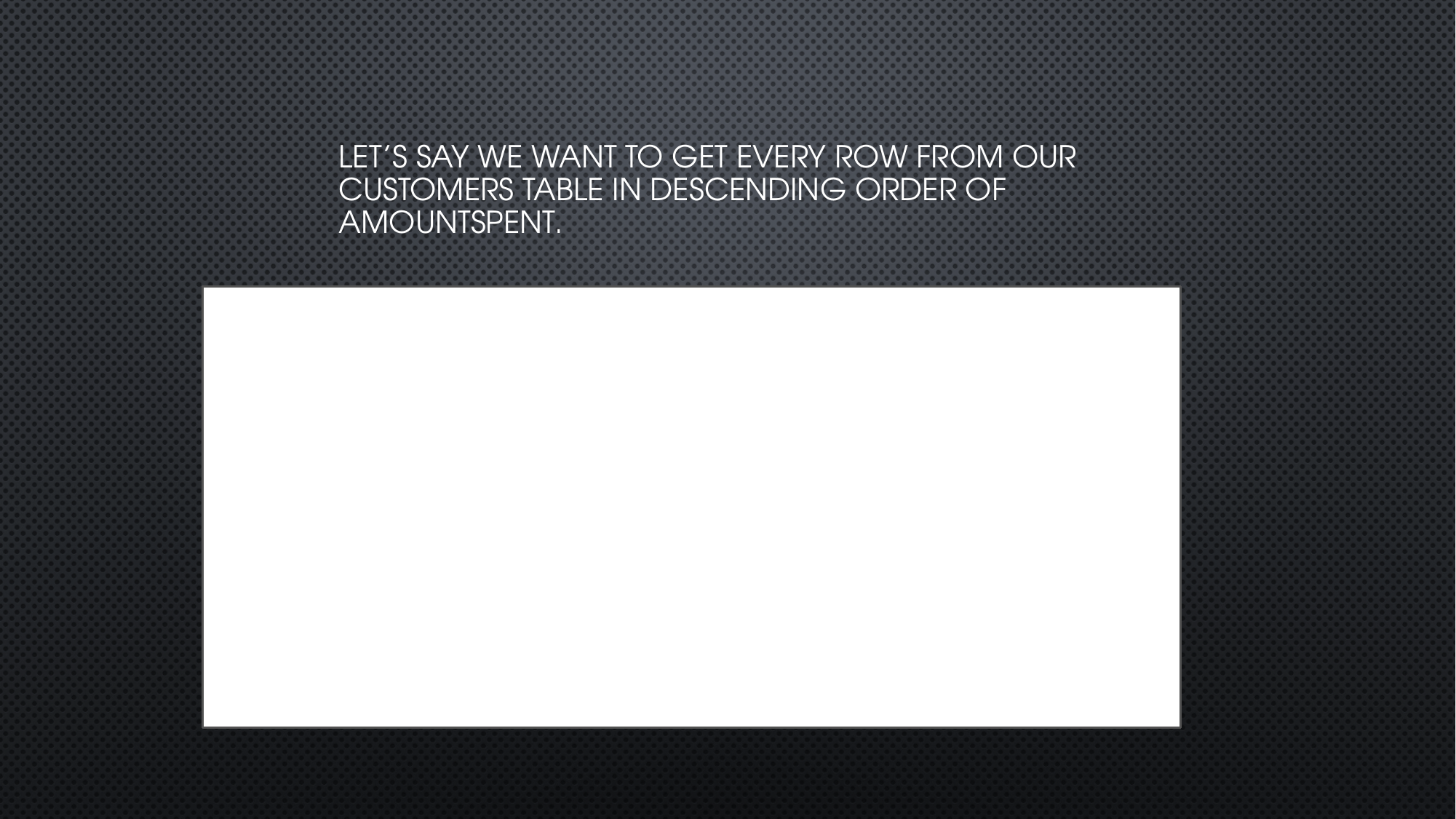

Let’s say we want to get every row from our Customers table in descending order of AmountSpent.